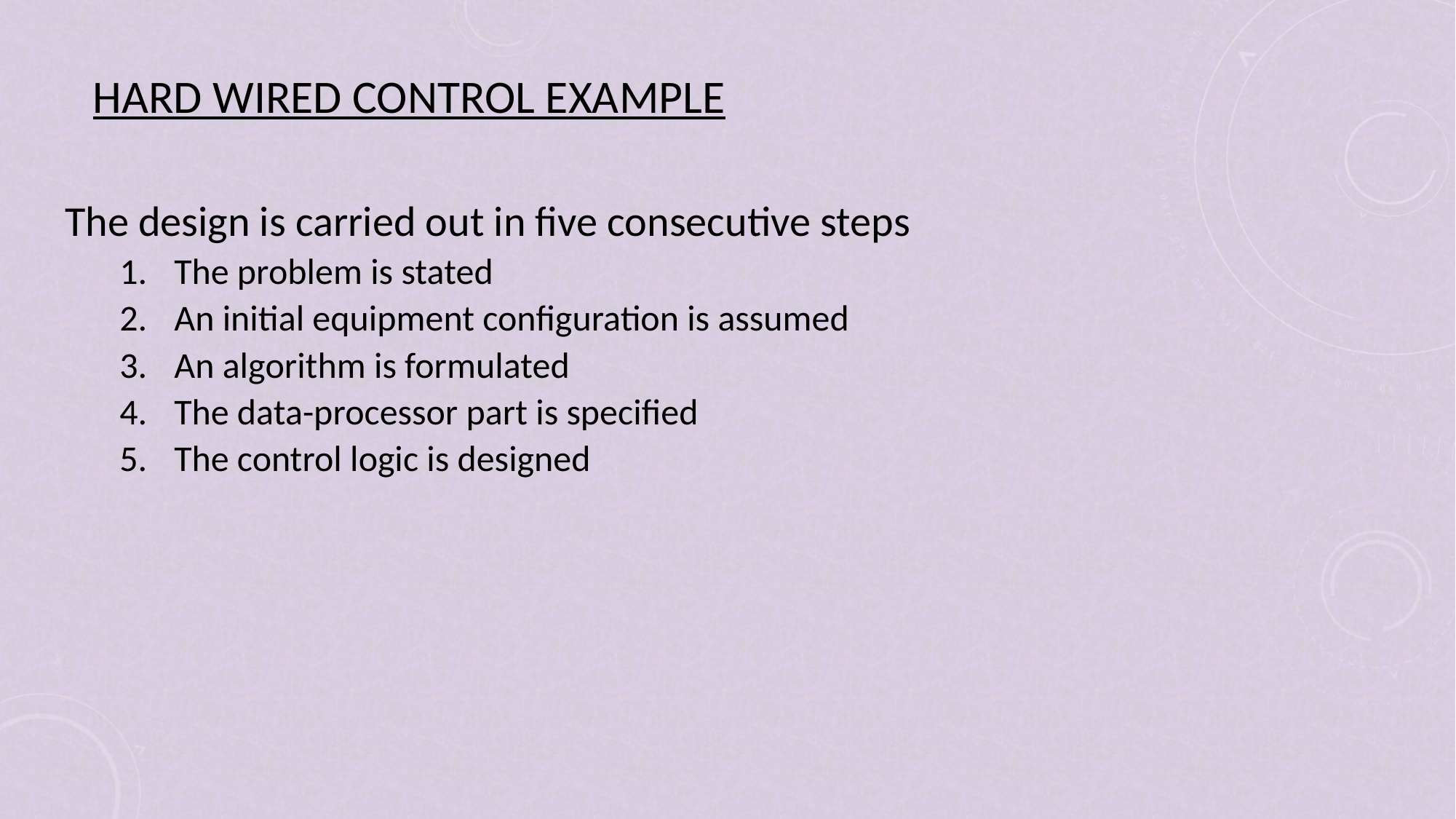

# Hard wired control example
The design is carried out in five consecutive steps
The problem is stated
An initial equipment configuration is assumed
An algorithm is formulated
The data-processor part is specified
The control logic is designed